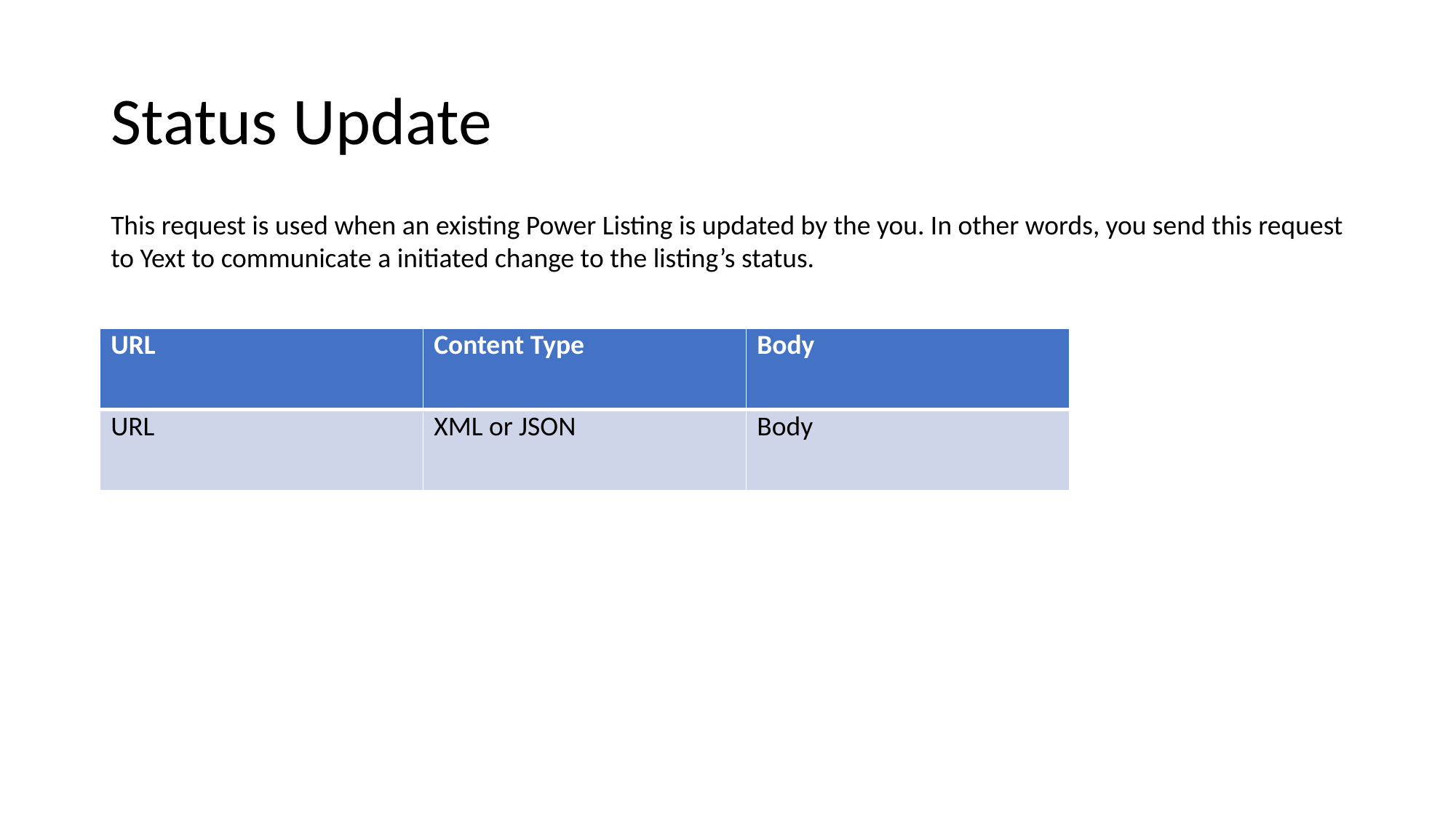

# Status Update
This request is used when an existing Power Listing is updated by the you. In other words, you send this request to Yext to communicate a initiated change to the listing’s status.
| URL | Content Type | Body |
| --- | --- | --- |
| URL | XML or JSON | Body |